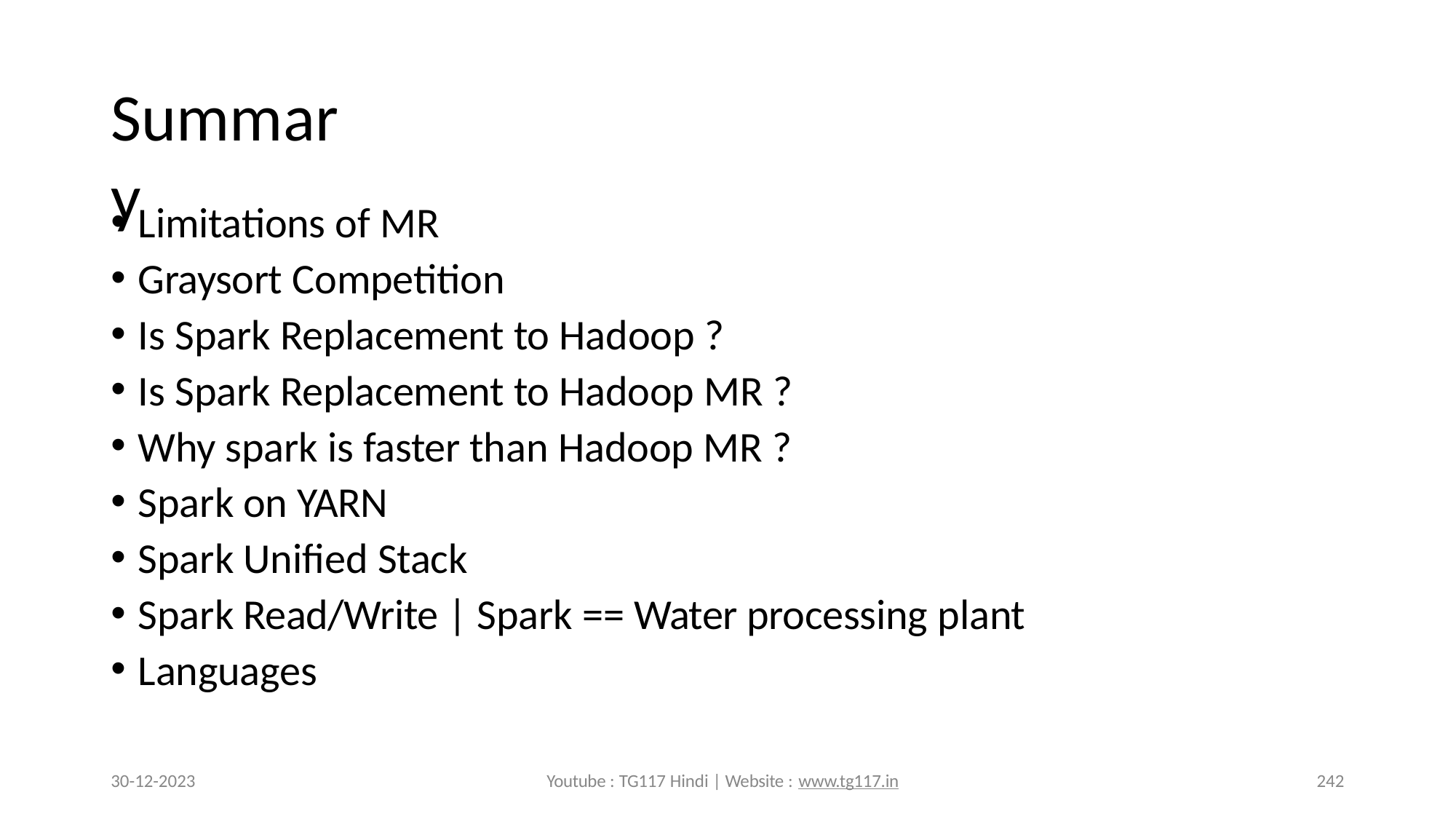

# Summary
Limitations of MR
Graysort Competition
Is Spark Replacement to Hadoop ?
Is Spark Replacement to Hadoop MR ?
Why spark is faster than Hadoop MR ?
Spark on YARN
Spark Unified Stack
Spark Read/Write | Spark == Water processing plant
Languages
30-12-2023
Youtube : TG117 Hindi | Website : www.tg117.in
242